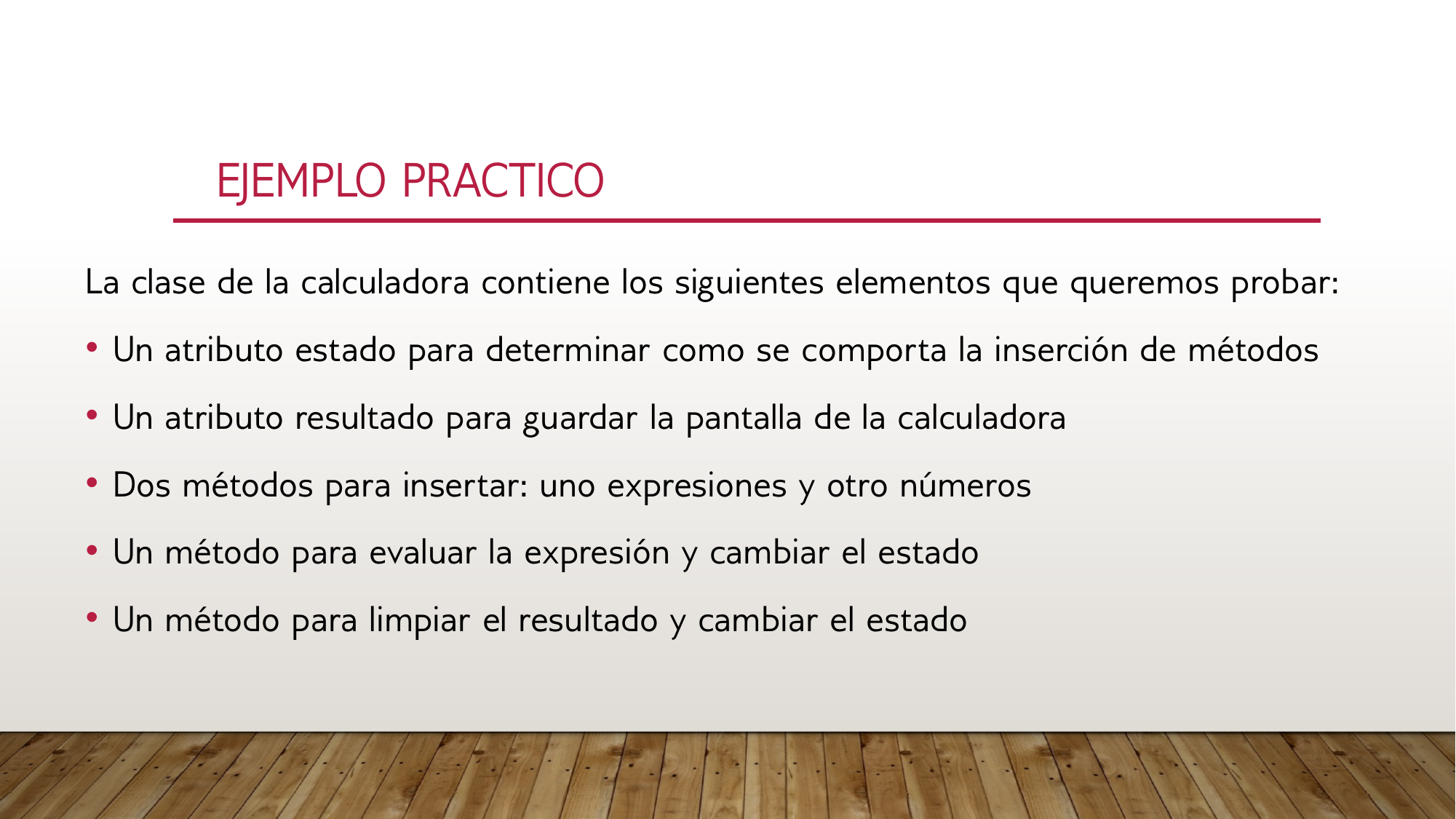

# Ejemplo practico
La clase de la calculadora contiene los siguientes elementos que queremos probar:
Un atributo estado para determinar como se comporta la inserción de métodos
Un atributo resultado para guardar la pantalla de la calculadora
Dos métodos para insertar: uno expresiones y otro números
Un método para evaluar la expresión y cambiar el estado
Un método para limpiar el resultado y cambiar el estado